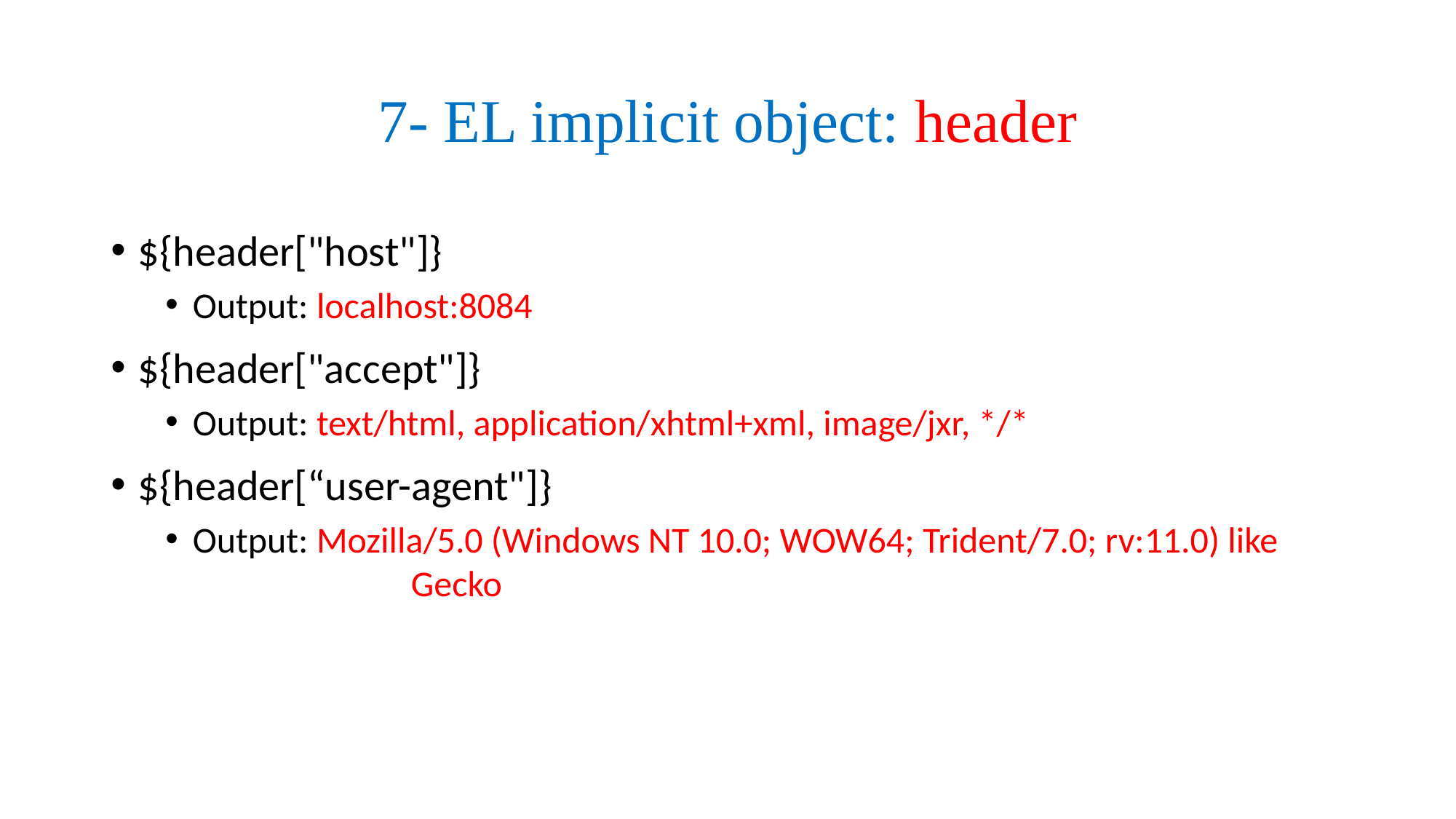

# 7- EL implicit object: header
${header["host"]}
Output: localhost:8084
${header["accept"]}
Output: text/html, application/xhtml+xml, image/jxr, */*
${header[“user-agent"]}
Output: Mozilla/5.0 (Windows NT 10.0; WOW64; Trident/7.0; rv:11.0) like           		Gecko